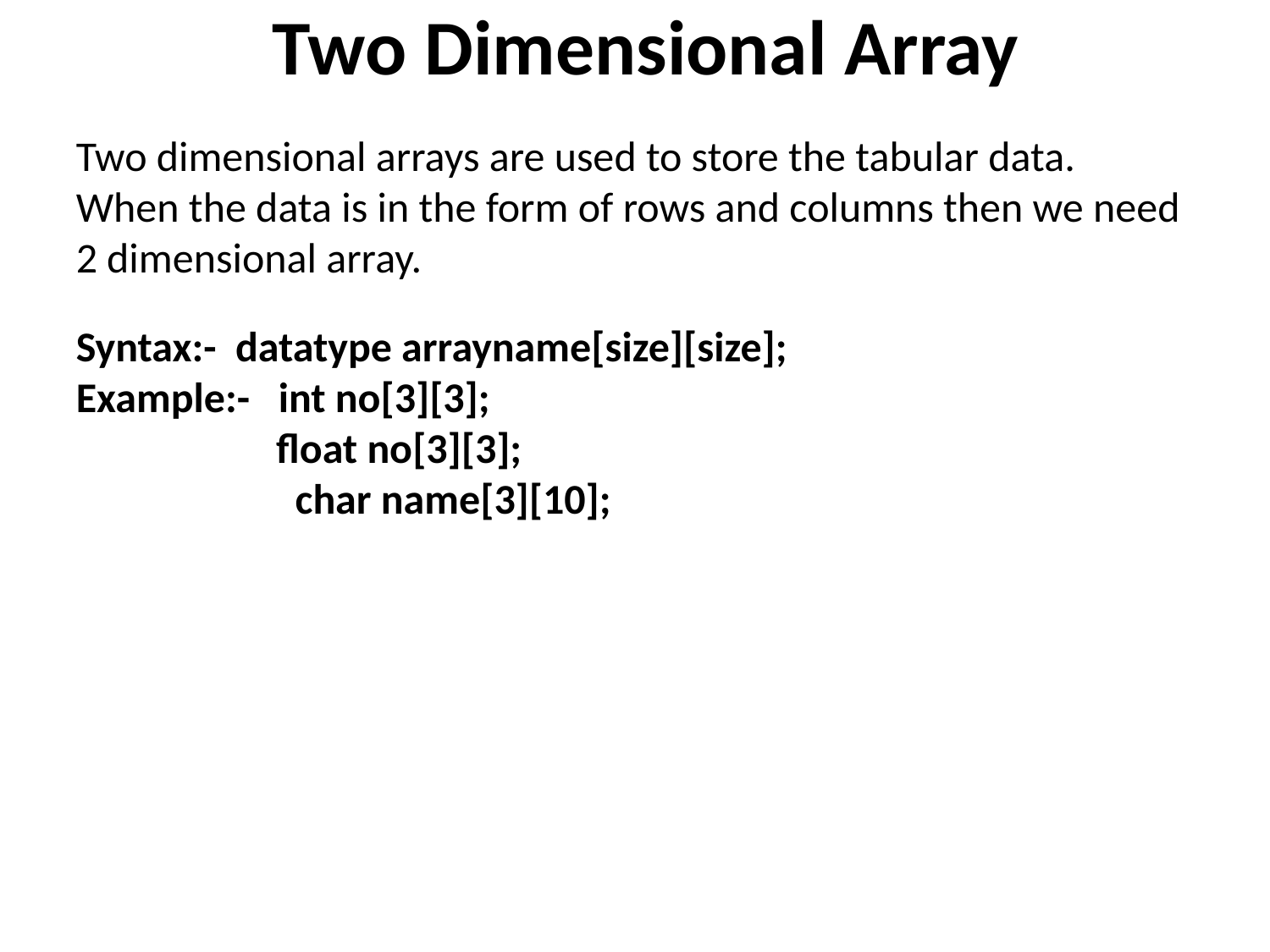

Two Dimensional Array

Two dimensional arrays are used to store the tabular data.
When the data is in the form of rows and columns then we need 2 dimensional array.

Syntax:-  datatype arrayname[size][size];
Example:-   int no[3][3];
                     float no[3][3];
                       char name[3][10];